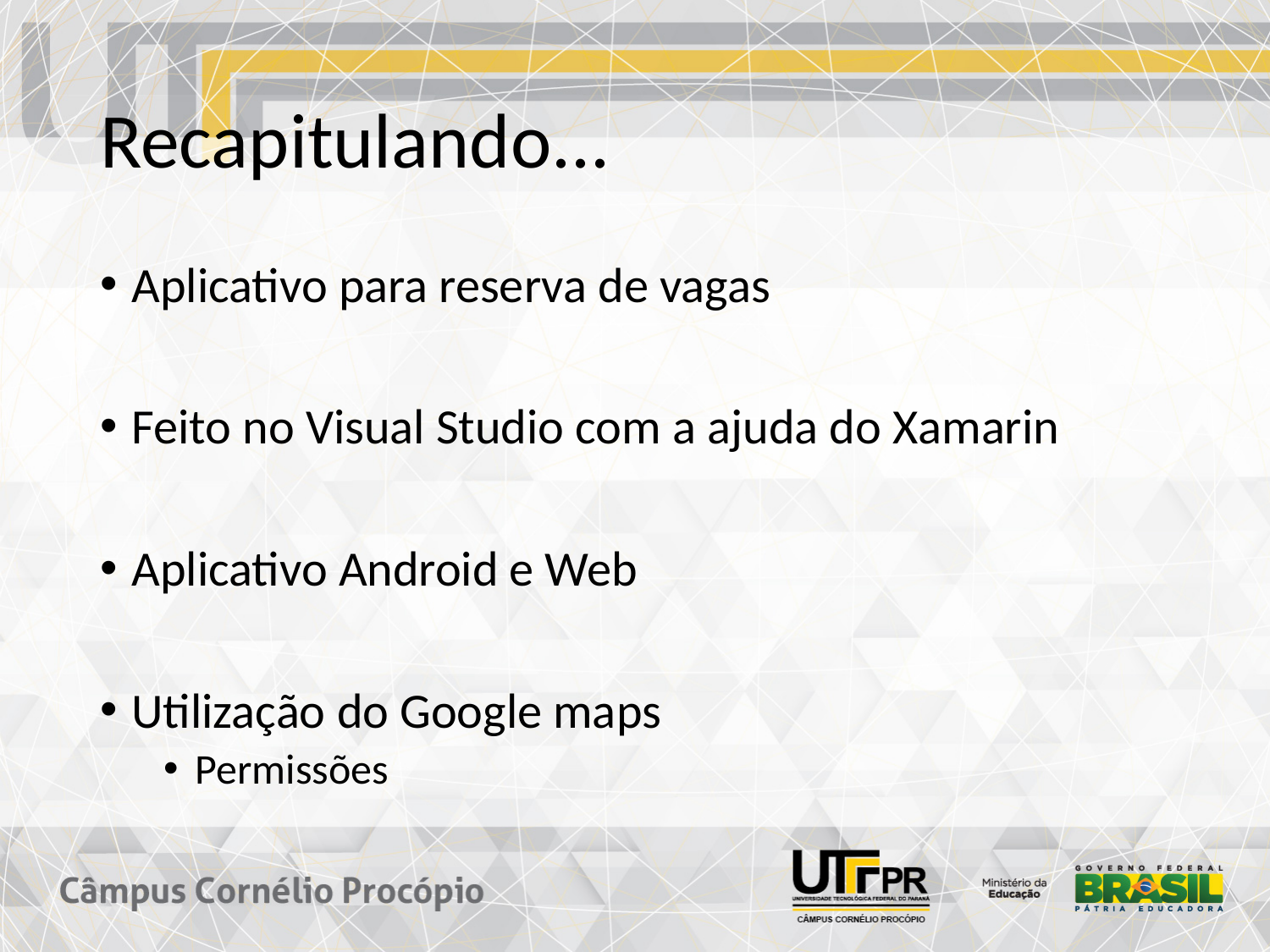

# Recapitulando...
Aplicativo para reserva de vagas

Feito no Visual Studio com a ajuda do Xamarin

Aplicativo Android e Web

Utilização do Google maps
Permissões